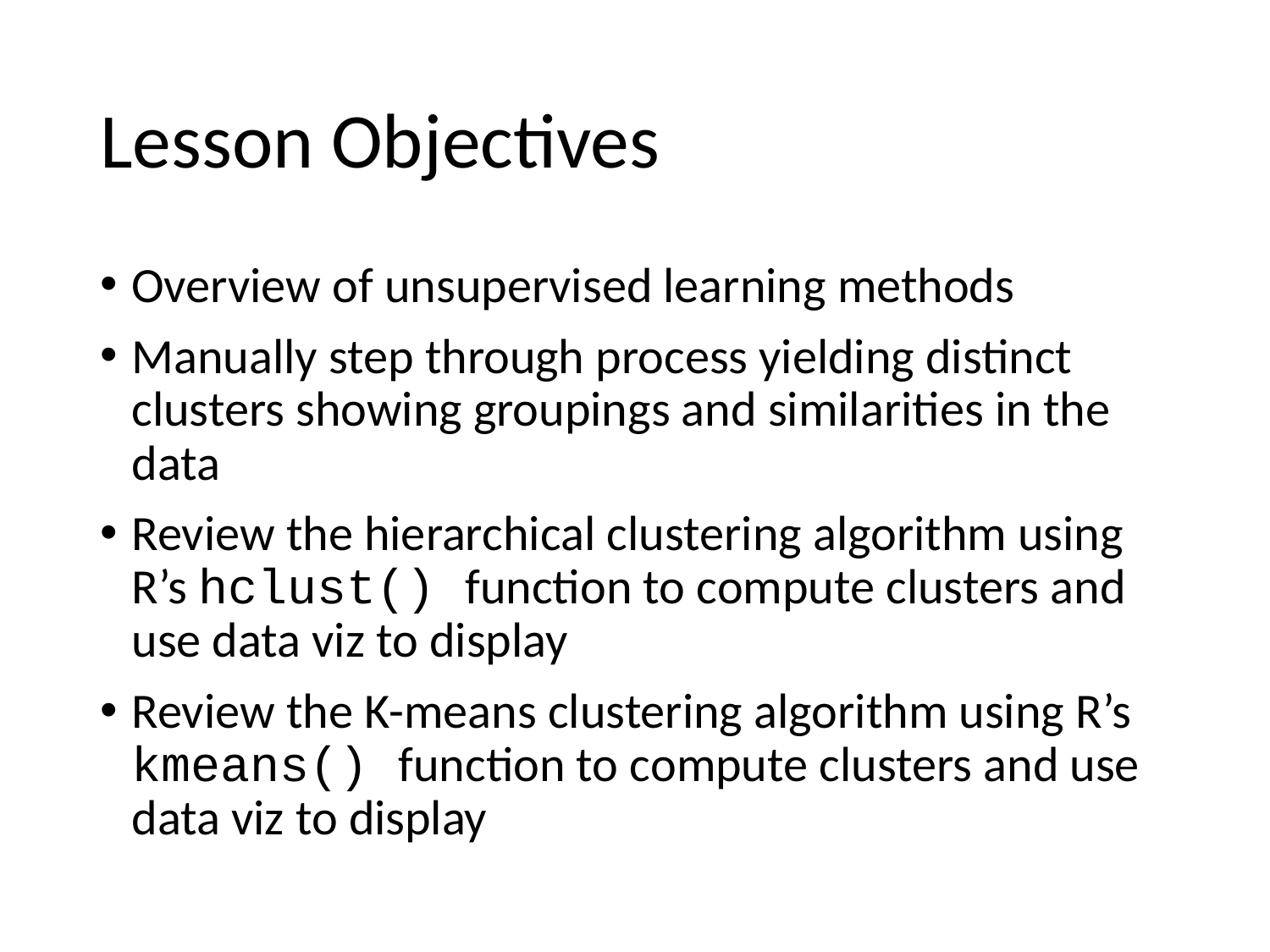

# Lesson Objectives
Overview of unsupervised learning methods
Manually step through process yielding distinct clusters showing groupings and similarities in the data
Review the hierarchical clustering algorithm using R’s hclust() function to compute clusters and use data viz to display
Review the K-means clustering algorithm using R’s kmeans() function to compute clusters and use data viz to display